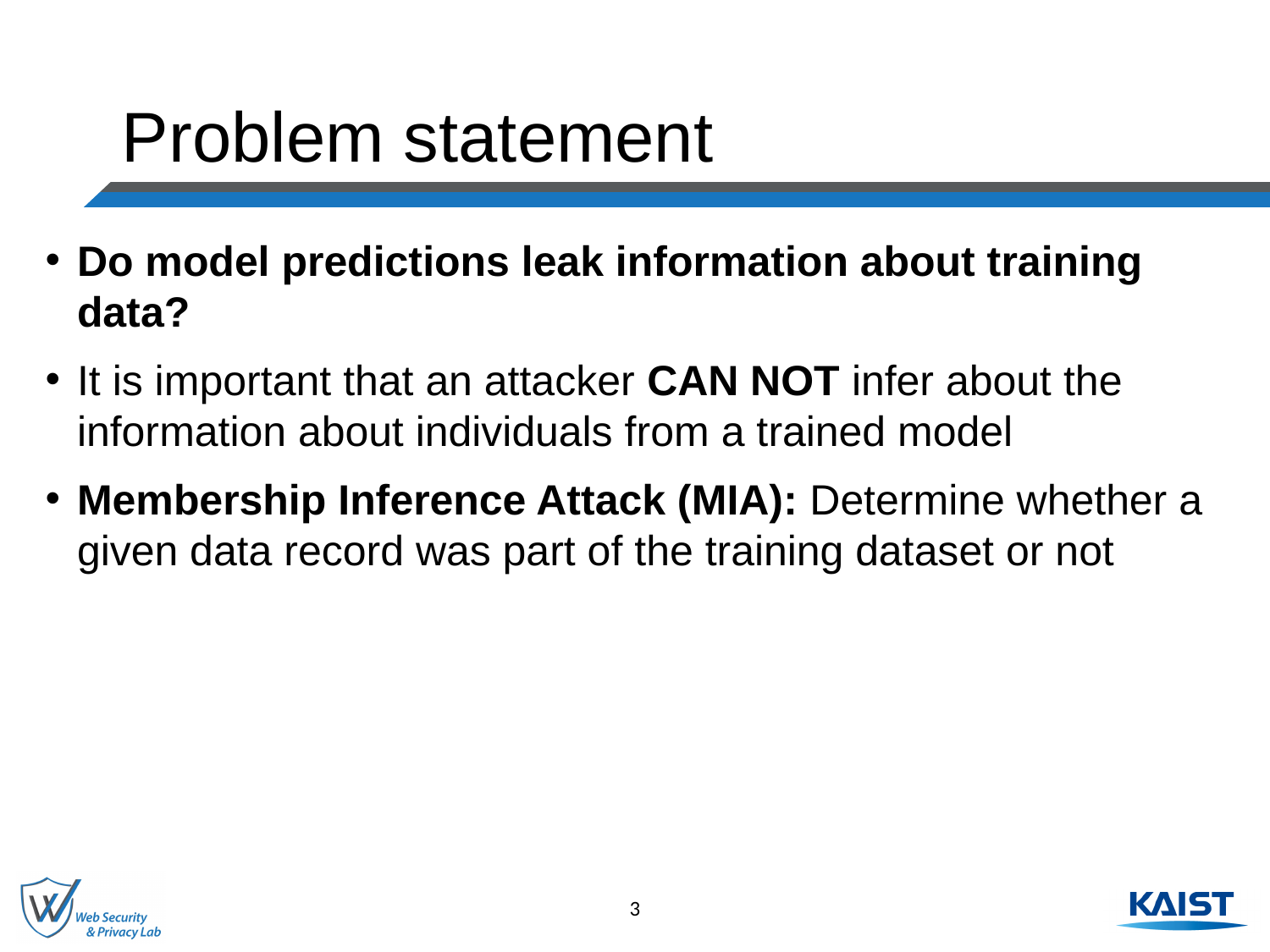

# Problem statement
Do model predictions leak information about training data?
It is important that an attacker CAN NOT infer about the information about individuals from a trained model
Membership Inference Attack (MIA): Determine whether a given data record was part of the training dataset or not
3